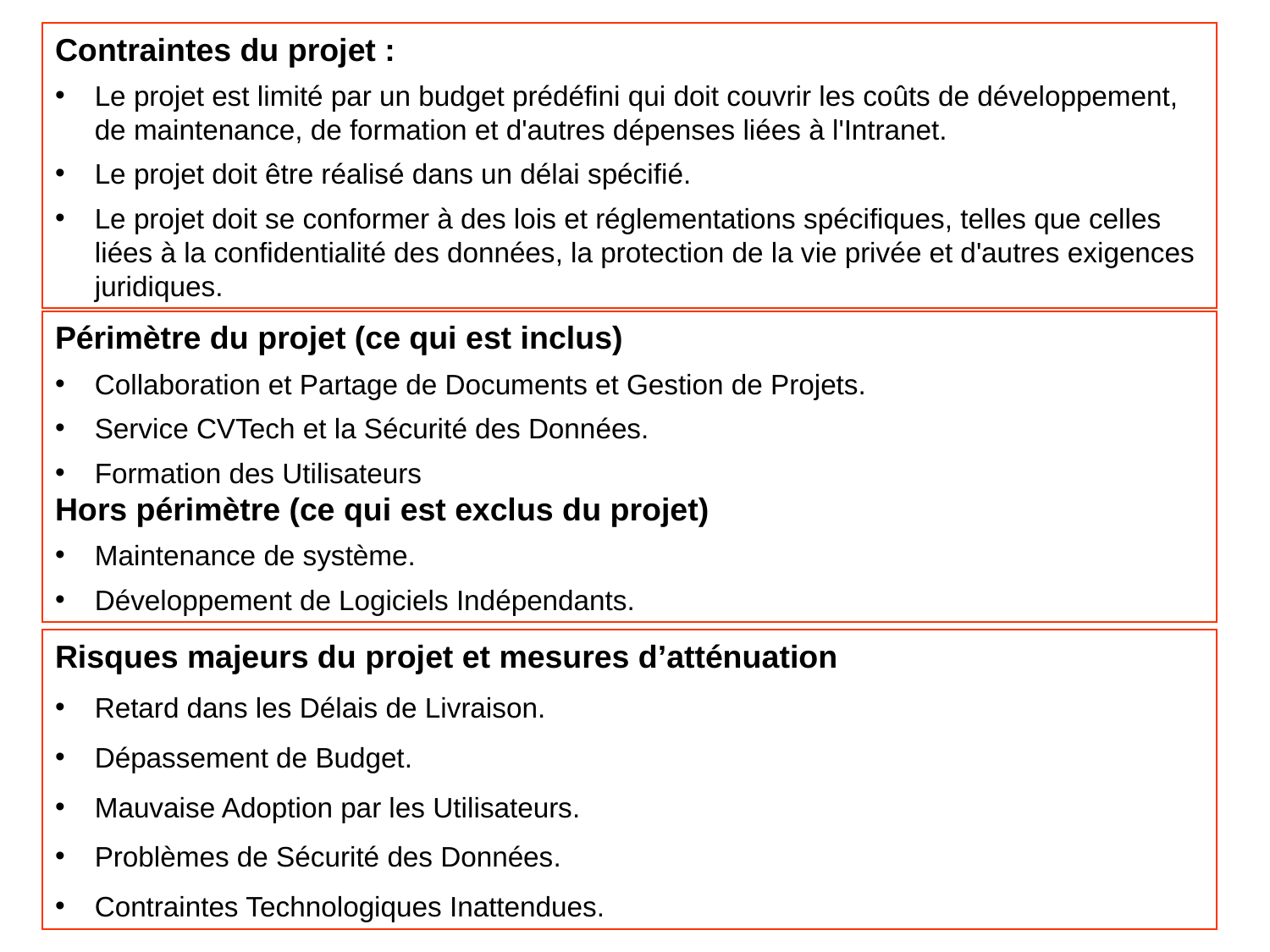

Contraintes du projet :
Le projet est limité par un budget prédéfini qui doit couvrir les coûts de développement, de maintenance, de formation et d'autres dépenses liées à l'Intranet.
Le projet doit être réalisé dans un délai spécifié.
Le projet doit se conformer à des lois et réglementations spécifiques, telles que celles liées à la confidentialité des données, la protection de la vie privée et d'autres exigences juridiques.
Périmètre du projet (ce qui est inclus)
Collaboration et Partage de Documents et Gestion de Projets.
Service CVTech et la Sécurité des Données.
Formation des Utilisateurs
Hors périmètre (ce qui est exclus du projet)
Maintenance de système.
Développement de Logiciels Indépendants.
Risques majeurs du projet et mesures d’atténuation
Retard dans les Délais de Livraison.
Dépassement de Budget.
Mauvaise Adoption par les Utilisateurs.
Problèmes de Sécurité des Données.
Contraintes Technologiques Inattendues.